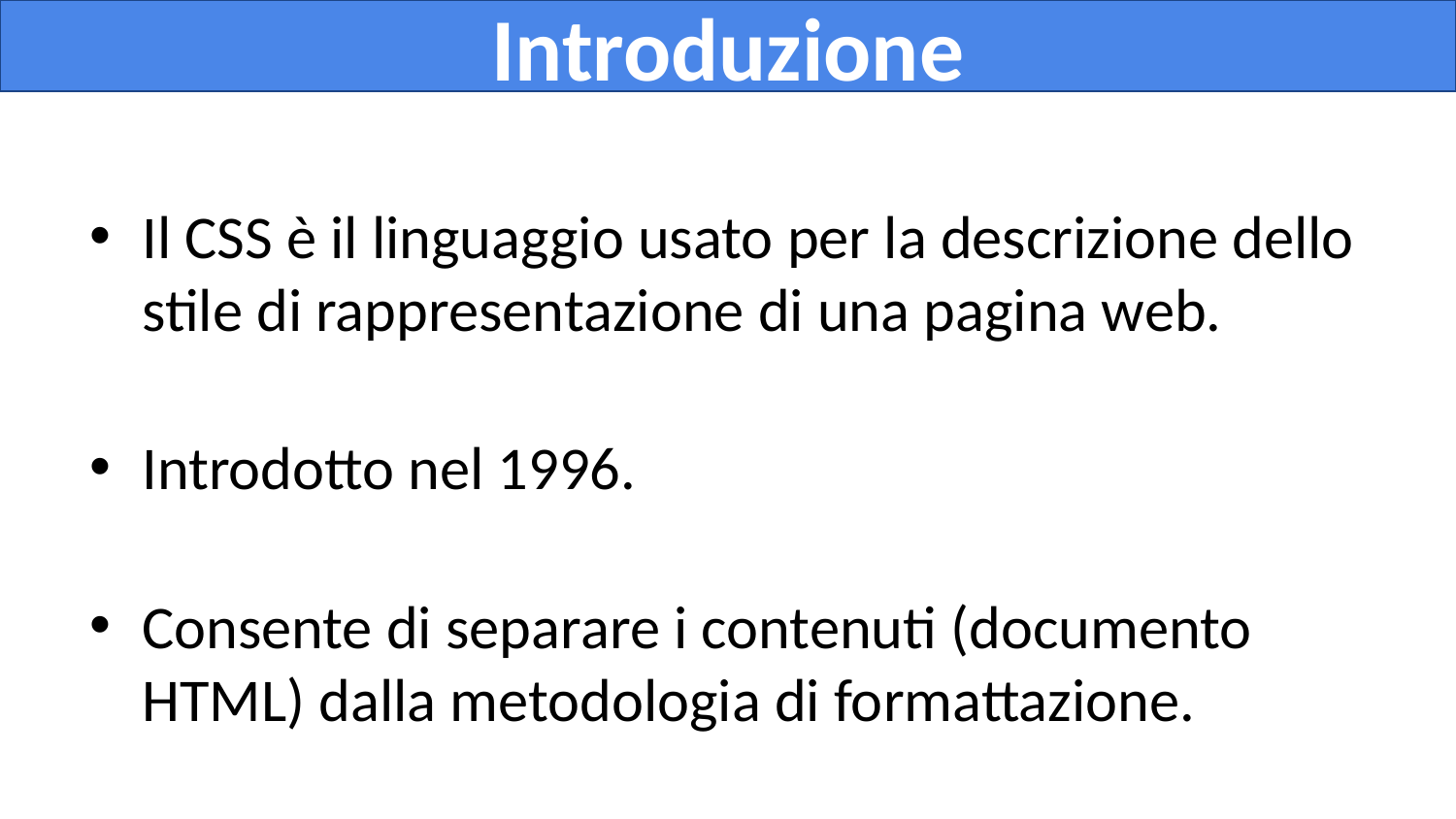

# Introduzione
Il CSS è il linguaggio usato per la descrizione dello stile di rappresentazione di una pagina web.
Introdotto nel 1996.
Consente di separare i contenuti (documento HTML) dalla metodologia di formattazione.